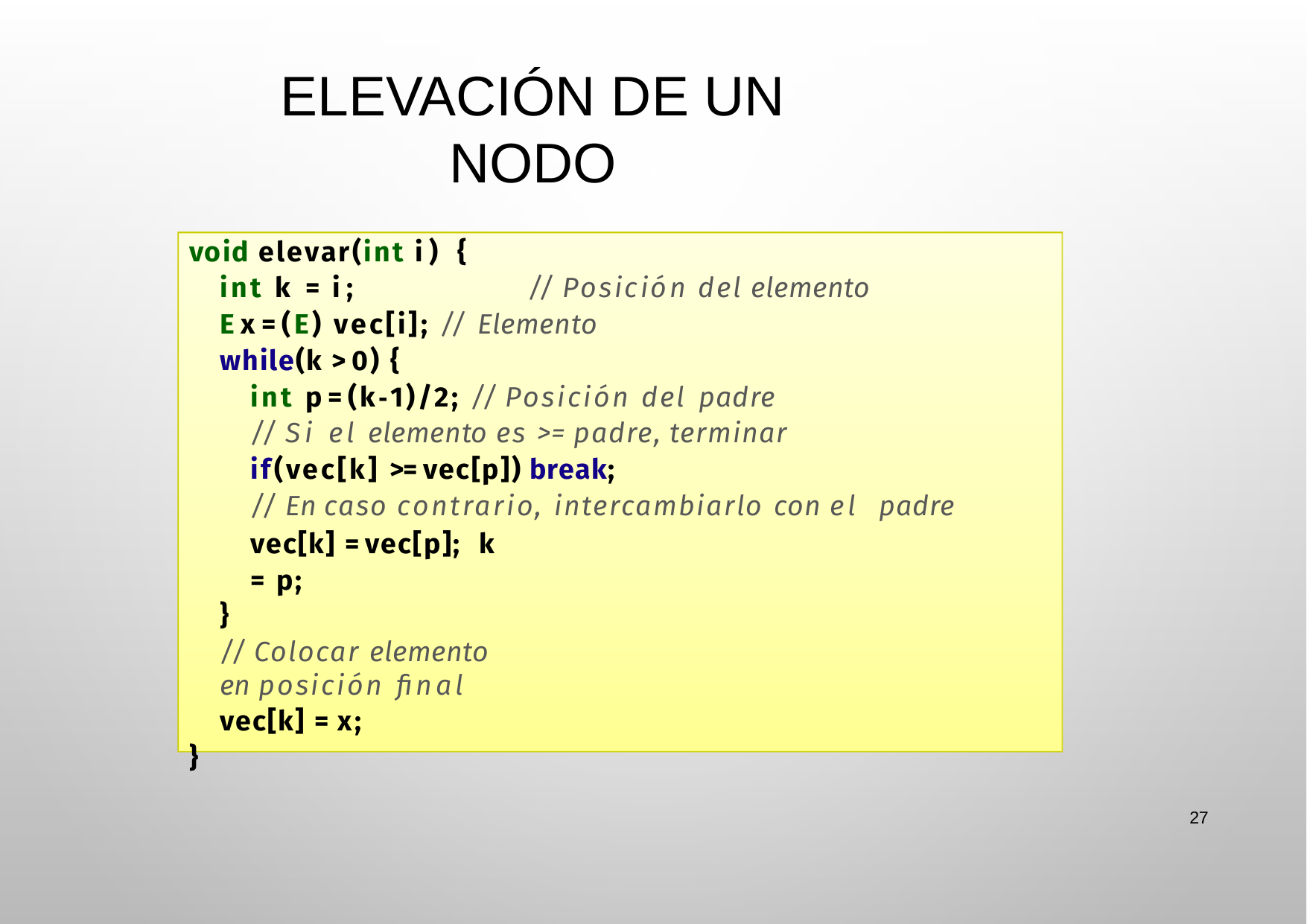

# Elevación de un nodo
void elevar(int i) {
int k  =  i;	// Posición del elemento
E x = (E) vec[i]; // Elemento
while(k > 0) {
int p = (k‐1)/2; // Posición del padre
// Si el elemento es >= padre, terminar
if(vec[k] >= vec[p]) break;
// En caso contrario, intercambiarlo con el padre
vec[k] = vec[p];  k = p;
}
// Colocar elemento en posición final
vec[k] = x;
}

27